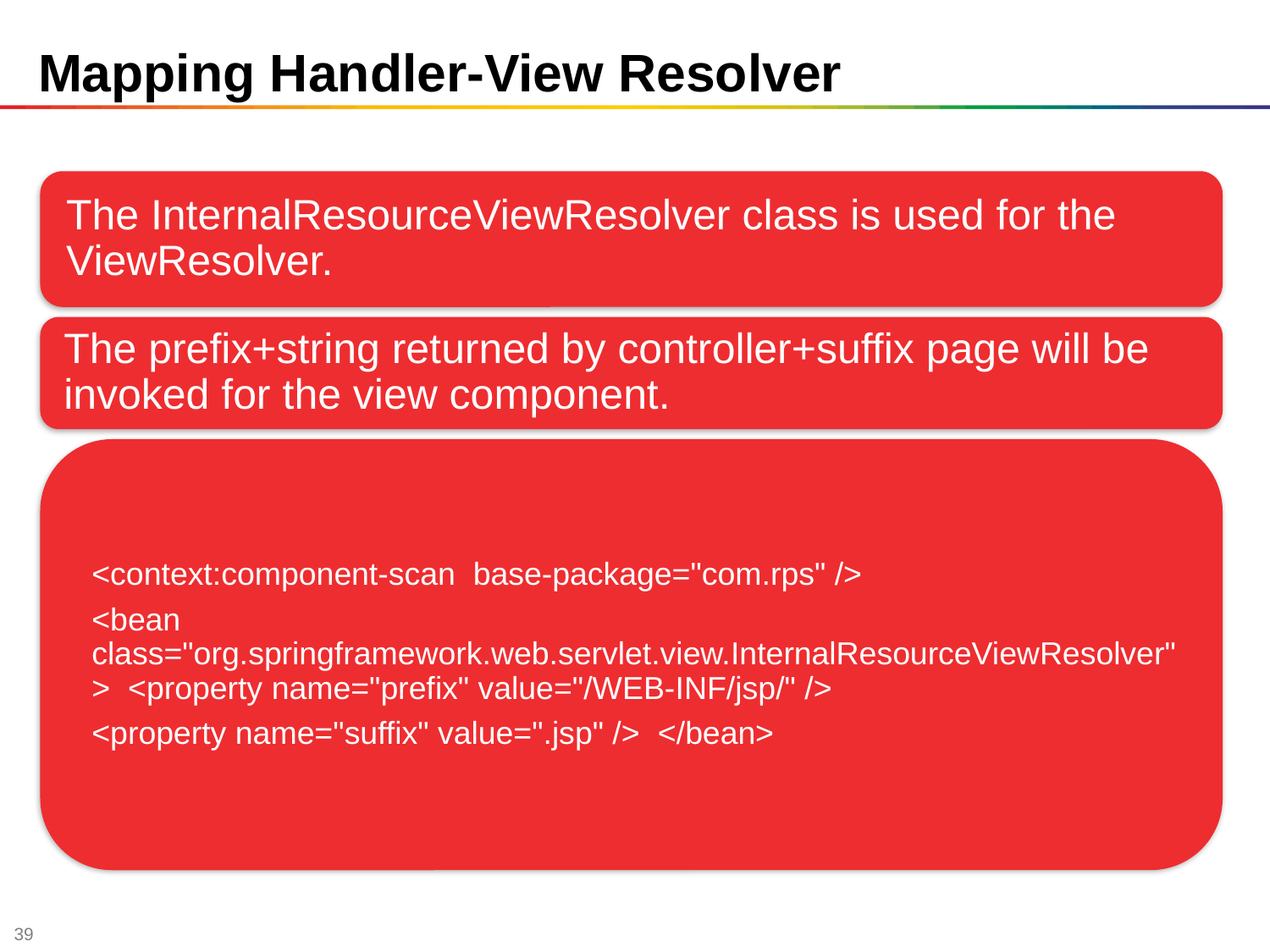

# Mapping Handler-View Resolver
The InternalResourceViewResolver class is used for the ViewResolver.
The prefix+string returned by controller+suffix page will be invoked for the view component.
<context:component-scan  base-package="com.rps" />
<bean class="org.springframework.web.servlet.view.InternalResourceViewResolver">  <property name="prefix" value="/WEB-INF/jsp/" />
<property name="suffix" value=".jsp" />  </bean>